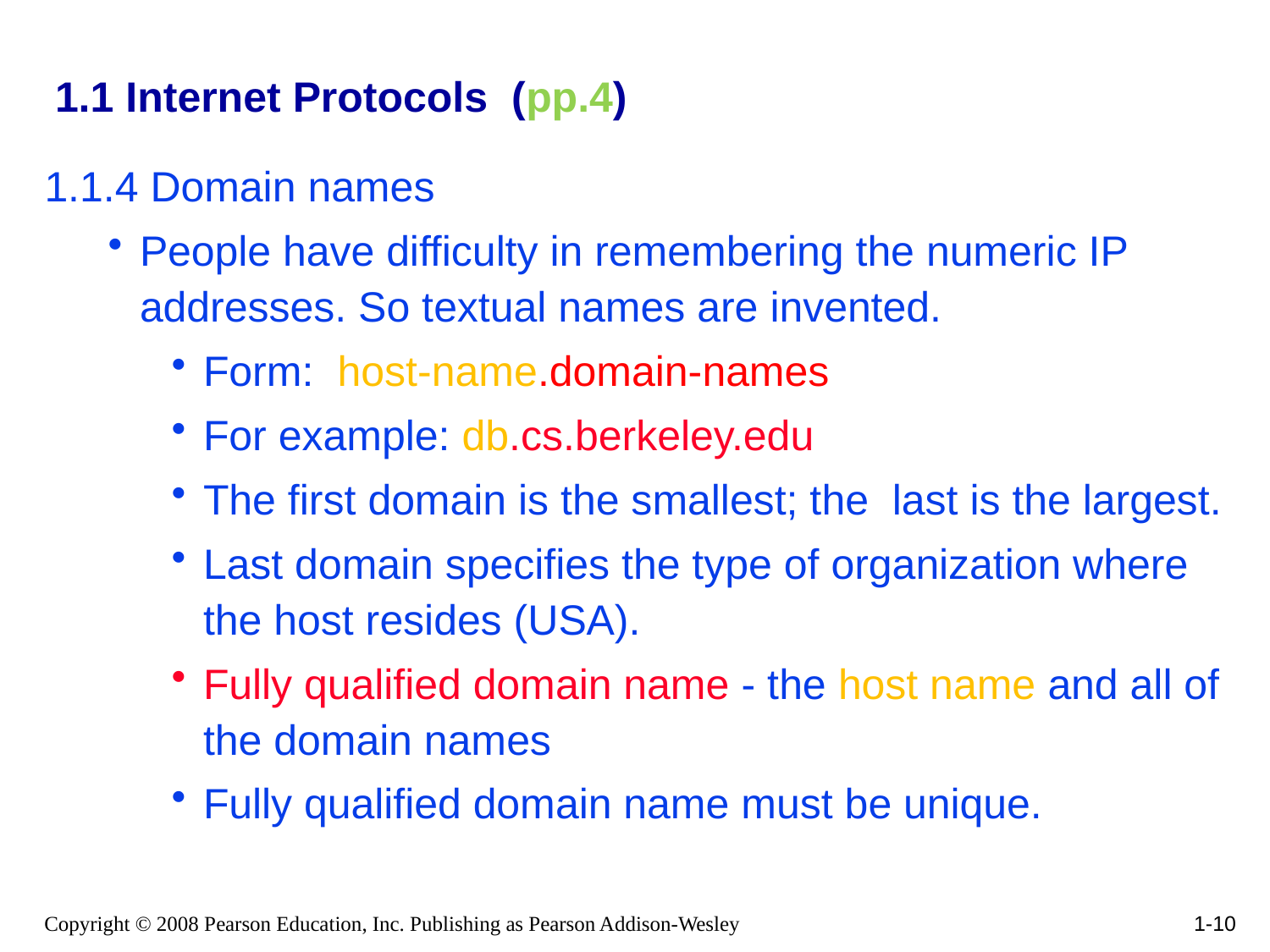

# 1.1 Internet Protocols  (pp.4)
1.1.4 Domain names
People have difficulty in remembering the numeric IP addresses. So textual names are invented.
Form:  host-name.domain-names
For example: db.cs.berkeley.edu
The first domain is the smallest; the  last is the largest.
Last domain specifies the type of organization where the host resides (USA).
Fully qualified domain name - the host name and all of the domain names
Fully qualified domain name must be unique.